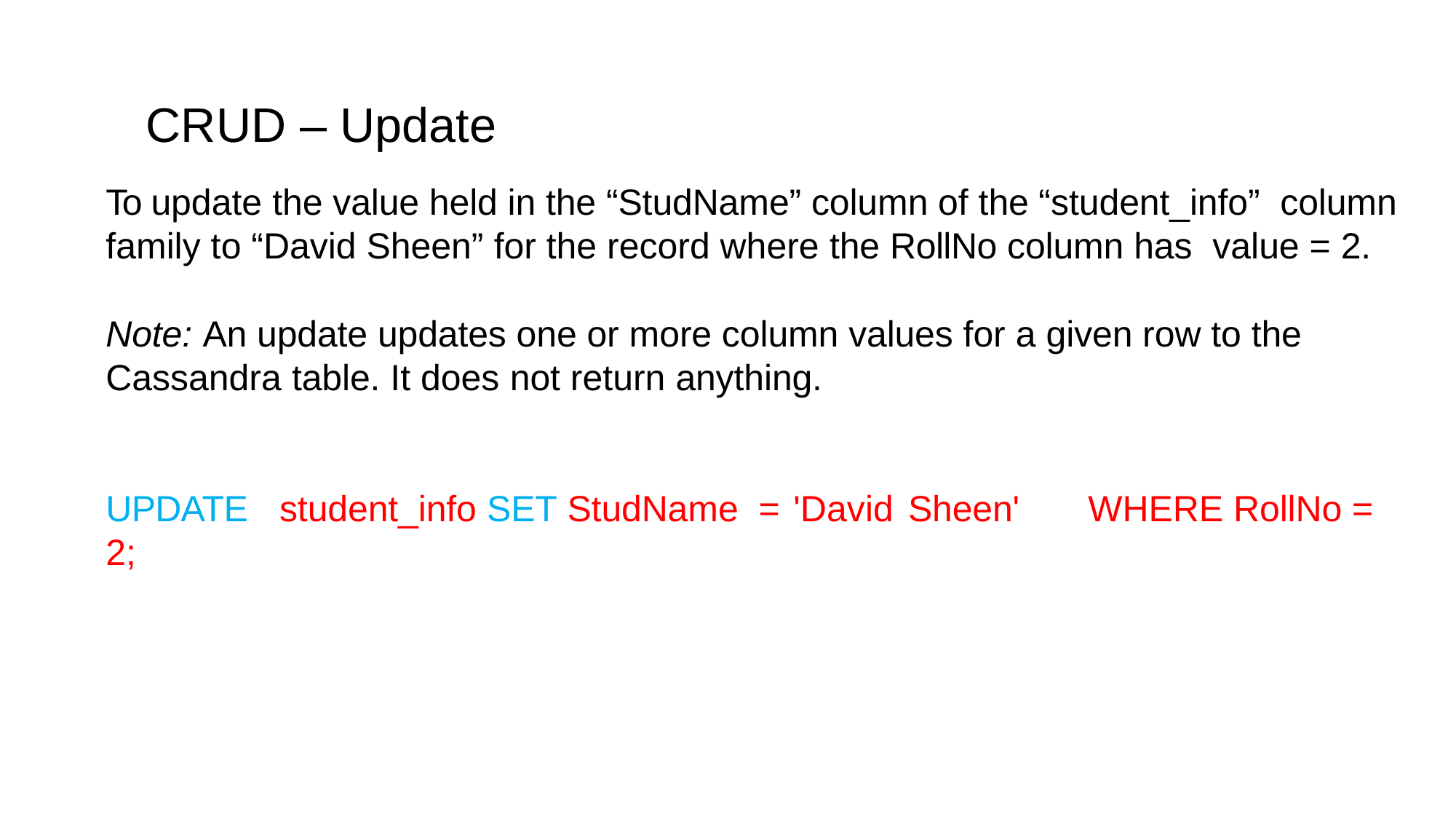

# CRUD – Update
To update the value held in the “StudName” column of the “student_info”  column family to “David Sheen” for the record where the RollNo column has  value = 2.

Note: An update updates one or more column values for a given row to the  Cassandra table. It does not return anything.

UPDATE   student_info SET StudName  = 'David Sheen'	WHERE RollNo = 2;
Big Data and Analytics by Seema Acharya and Subhashini Chellappan
Copyright 2015, WILEY INDIA PVT. LTD.